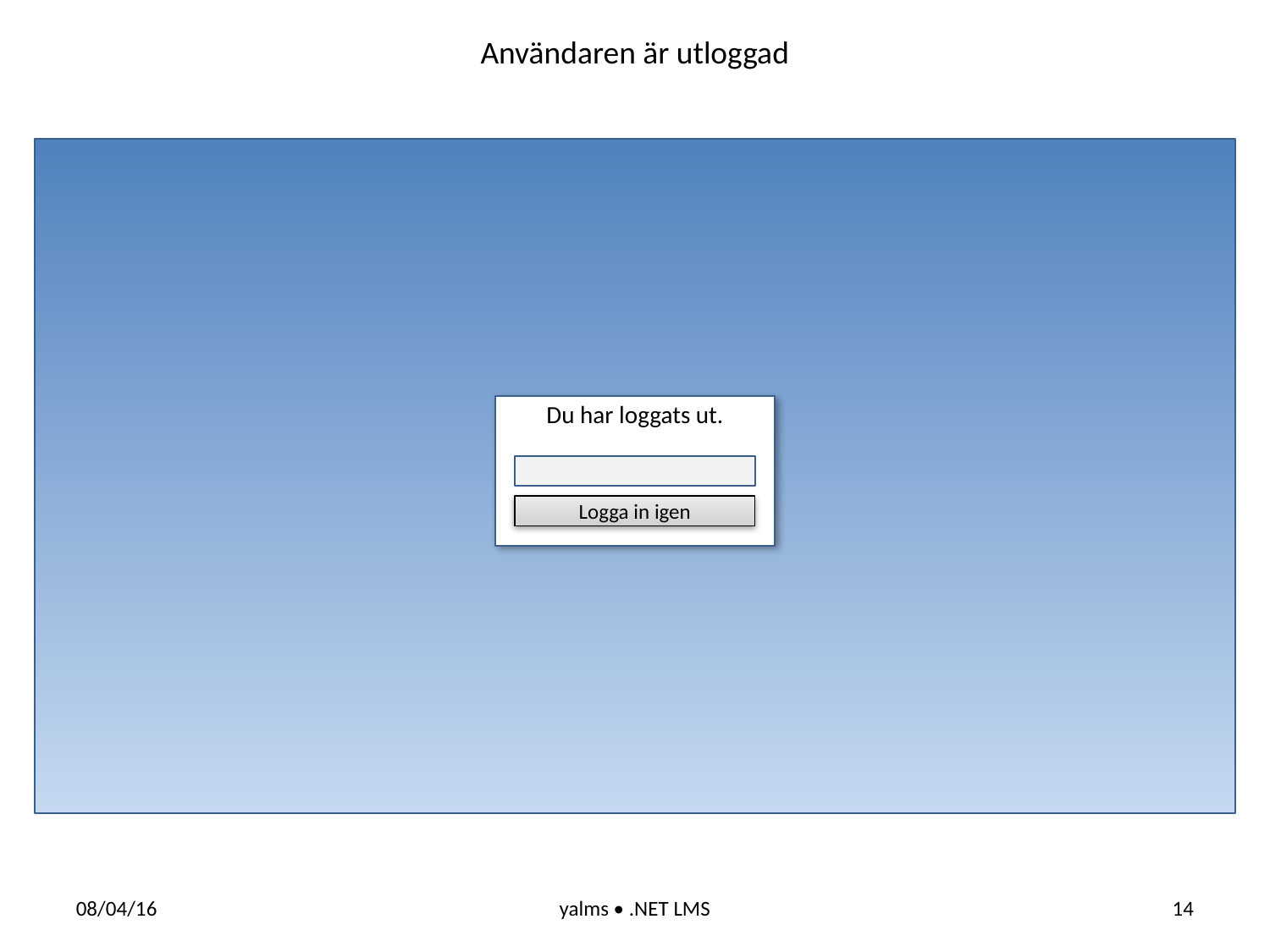

Användaren är utloggad

Du har loggats ut.

Logga in igen
08/04/16
yalms • .NET LMS
14